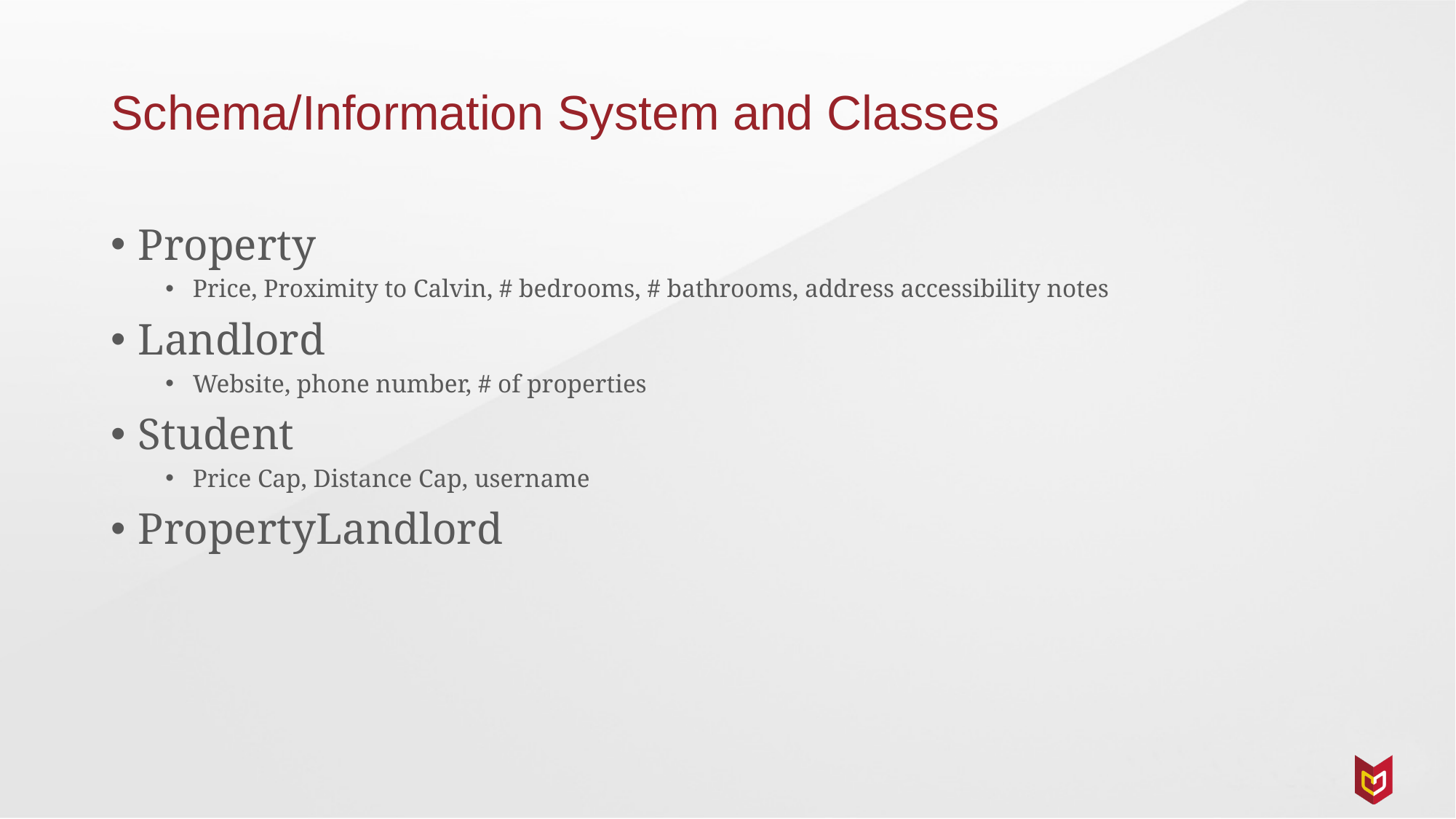

# Schema/Information System and Classes
Property
Price, Proximity to Calvin, # bedrooms, # bathrooms, address accessibility notes
Landlord
Website, phone number, # of properties
Student
Price Cap, Distance Cap, username
PropertyLandlord